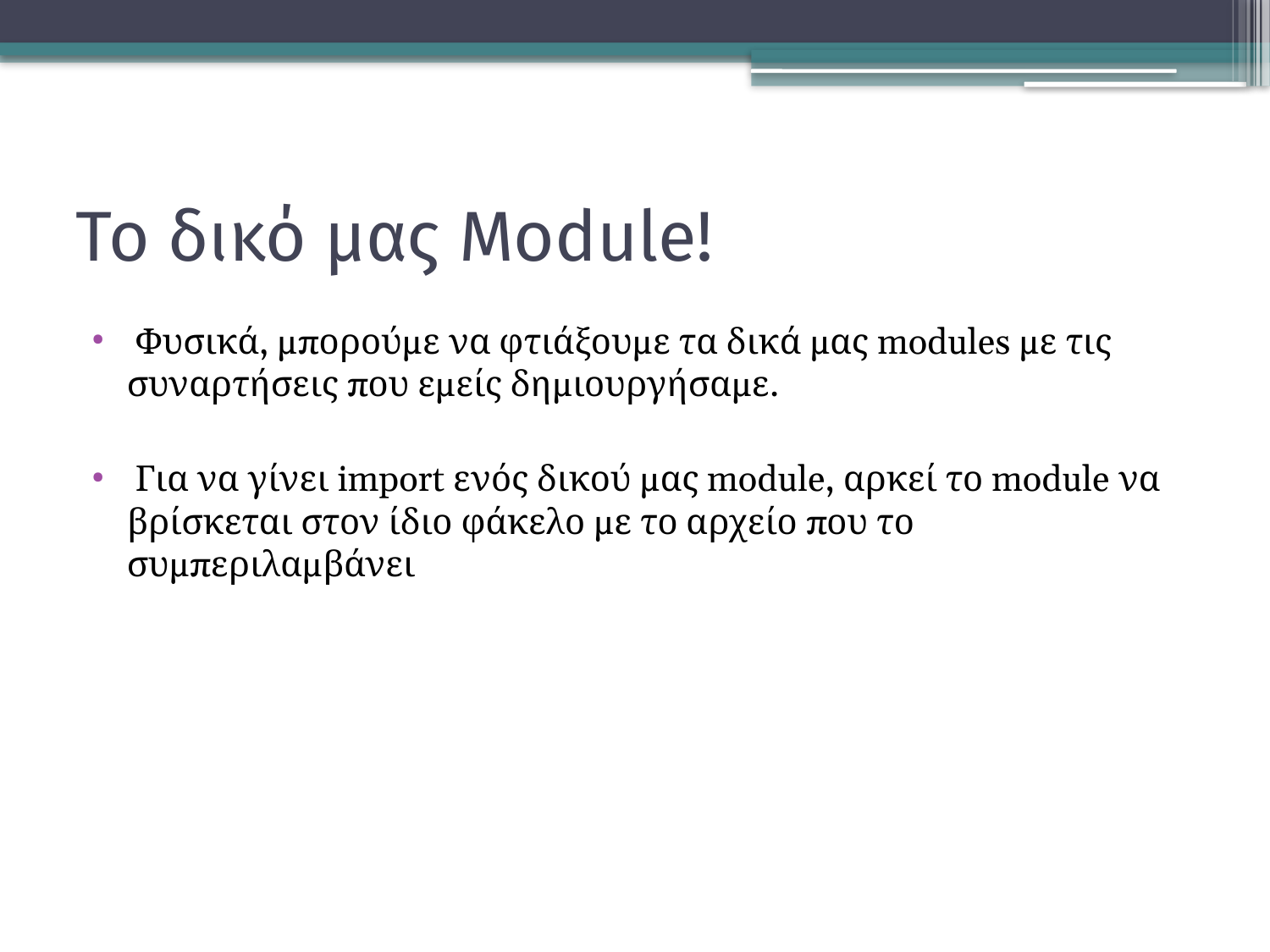

# Το δικό μας Module!
 Φυσικά, μπορούμε να φτιάξουμε τα δικά μας modules με τις συναρτήσεις που εμείς δημιουργήσαμε.

 Για να γίνει import ενός δικού μας module, αρκεί το module να βρίσκεται στον ίδιο φάκελο με το αρχείο που το συμπεριλαμβάνει